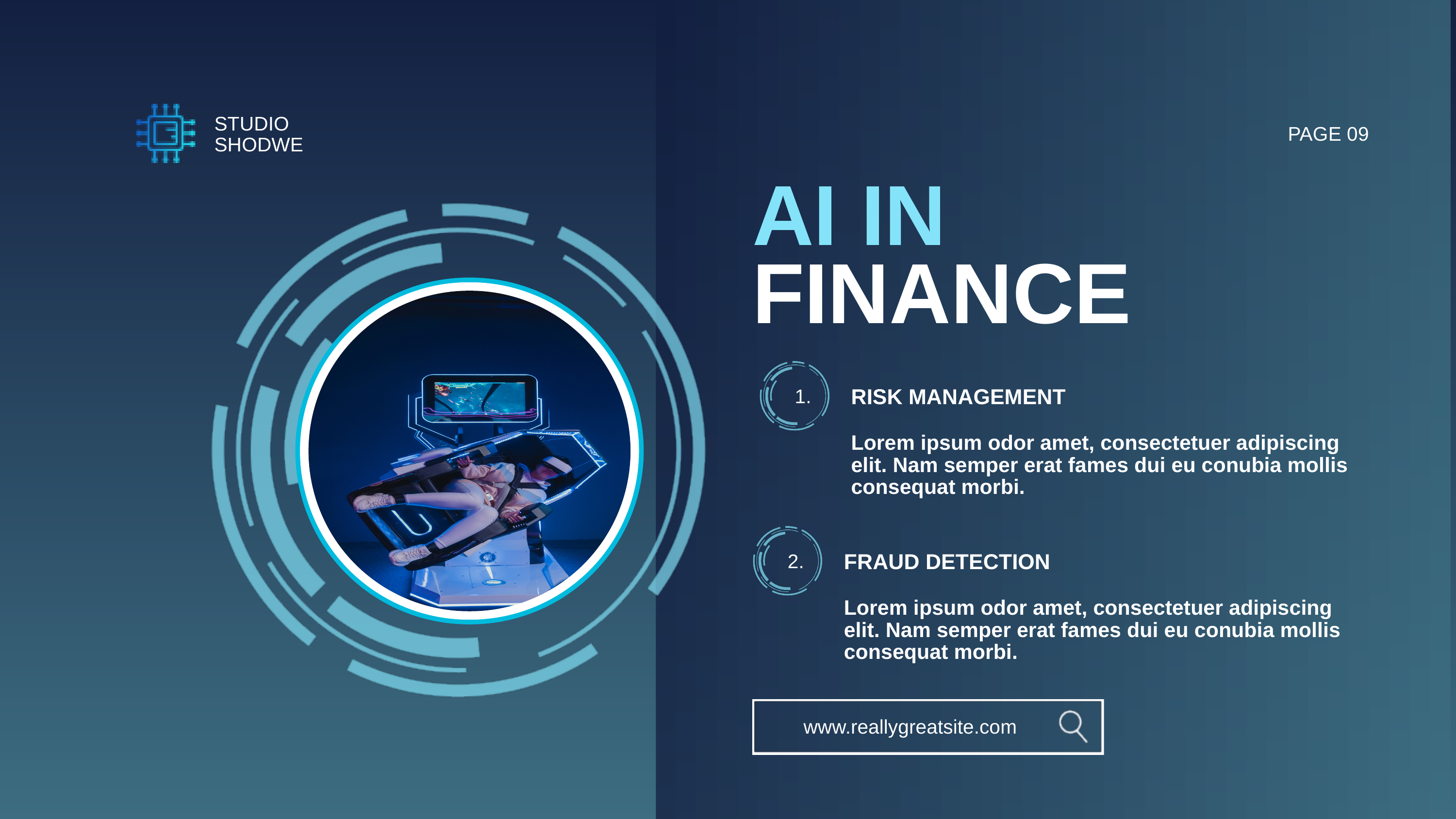

STUDIO SHODWE
PAGE 09
AI IN

FINANCE

RISK MANAGEMENT
1.
Lorem ipsum odor amet, consectetuer adipiscing elit. Nam semper erat fames dui eu conubia mollis consequat morbi.

FRAUD DETECTION
2.
Lorem ipsum odor amet, consectetuer adipiscing elit. Nam semper erat fames dui eu conubia mollis consequat morbi.

www.reallygreatsite.com